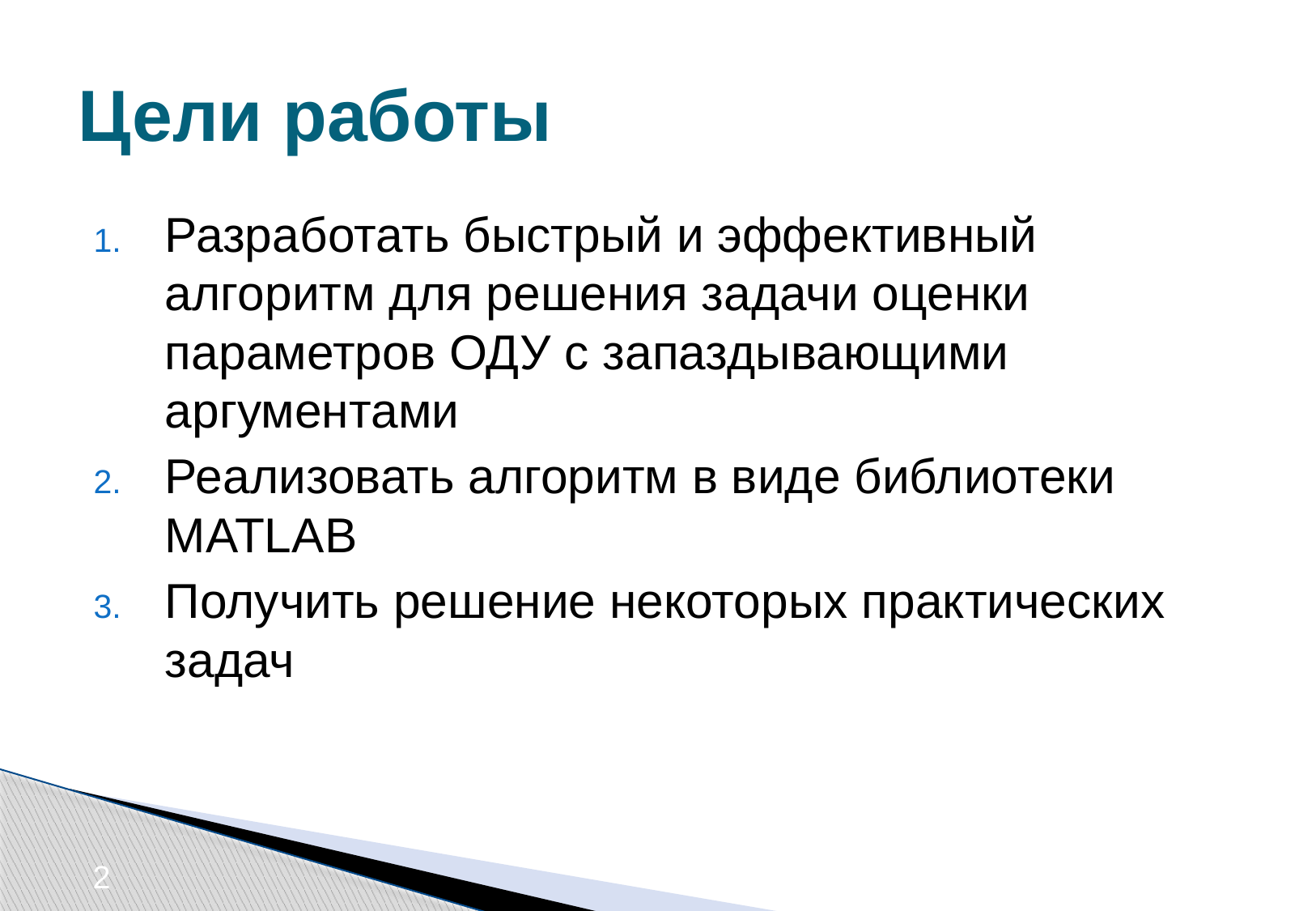

# Цели работы
Разработать быстрый и эффективный алгоритм для решения задачи оценки параметров ОДУ с запаздывающими аргументами
Реализовать алгоритм в виде библиотеки MATLAB
Получить решение некоторых практических задач
2